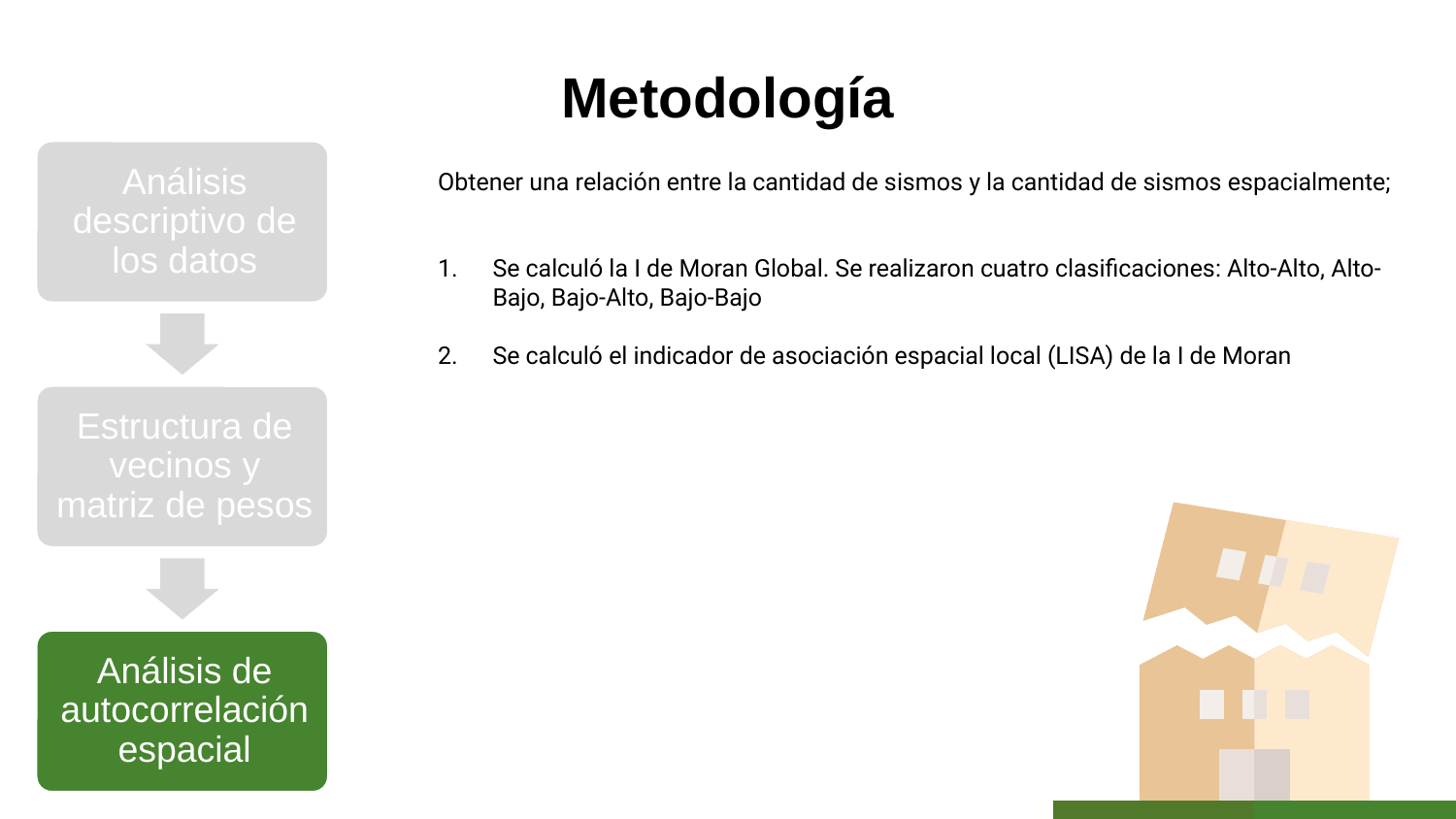

# Metodología
Análisis descriptivo de los datos

Estructura de vecinos y matriz de pesos

Análisis de autocorrelación espacial
Obtener una relación entre la cantidad de sismos y la cantidad de sismos espacialmente;

Se calculó la I de Moran Global. Se realizaron cuatro clasificaciones: Alto-Alto, Alto-Bajo, Bajo-Alto, Bajo-Bajo

Se calculó el indicador de asociación espacial local (LISA) de la I de Moran